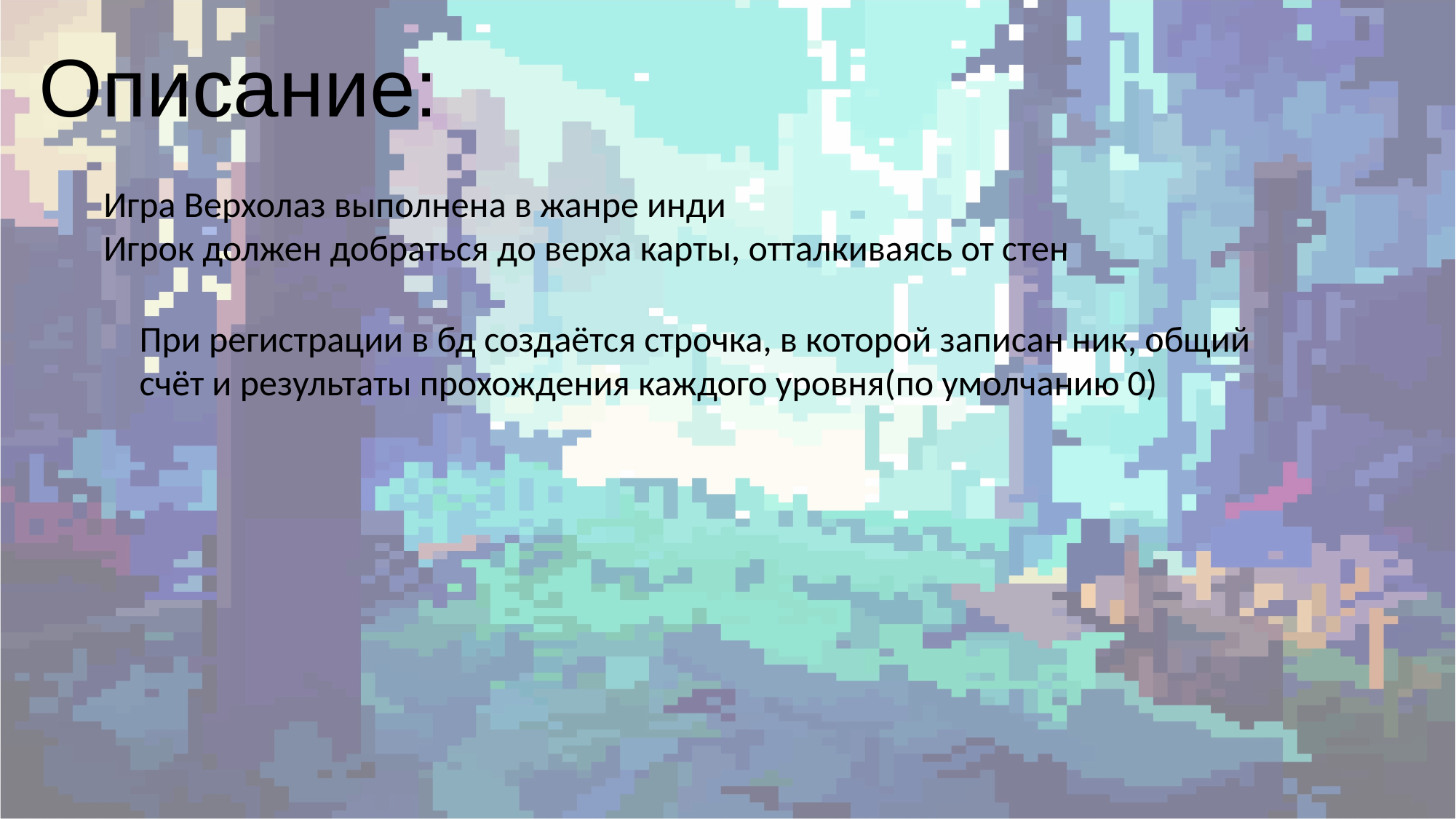

# Описание:
Игра Верхолаз выполнена в жанре инди
Игрок должен добраться до верха карты, отталкиваясь от стен
При регистрации в бд создаётся строчка, в которой записан ник, общий счёт и результаты прохождения каждого уровня(по умолчанию 0)